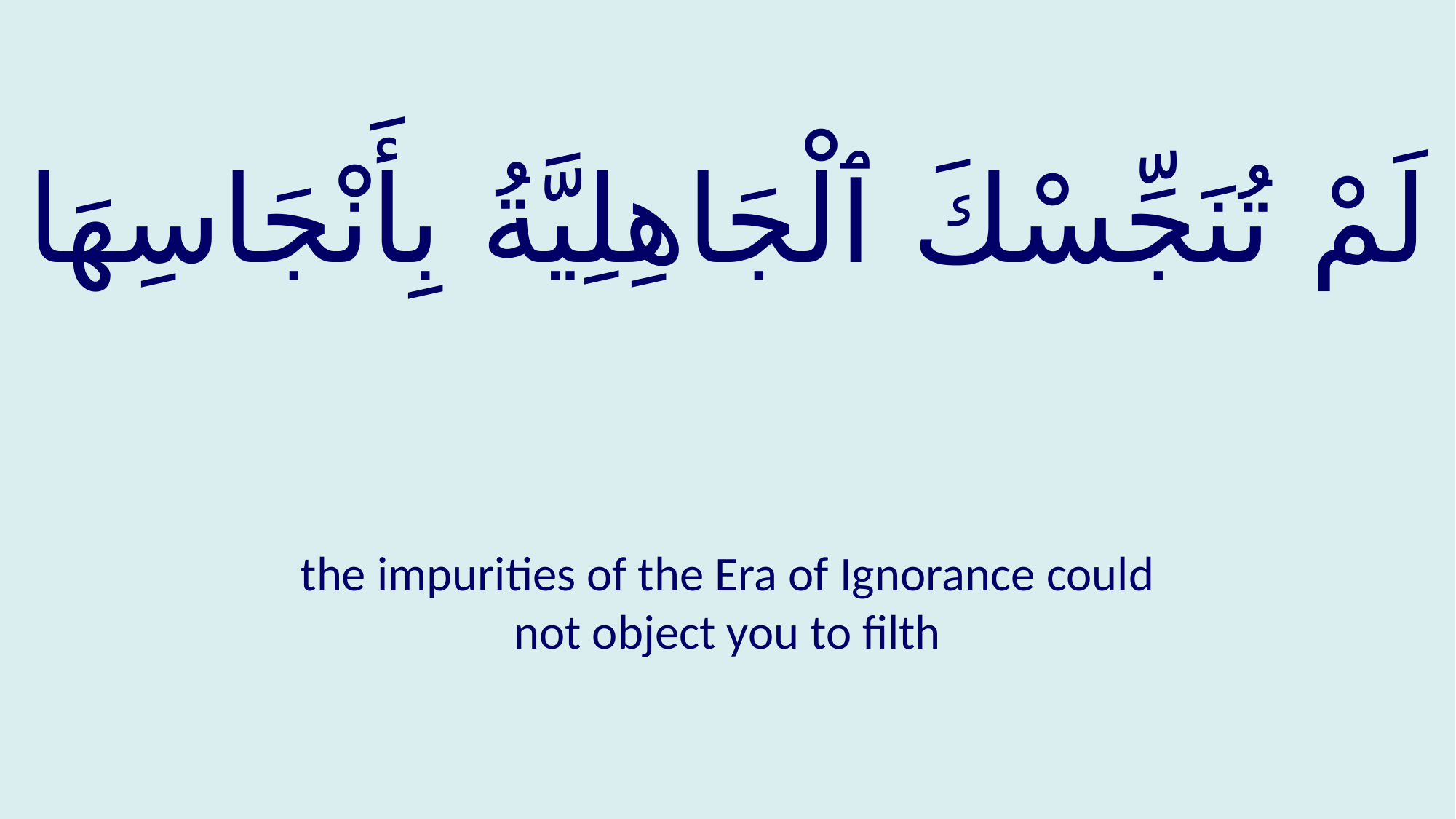

# لَمْ تُنَجِّسْكَ ٱلْجَاهِلِيَّةُ بِأَنْجَاسِهَا
the impurities of the Era of Ignorance could not object you to filth